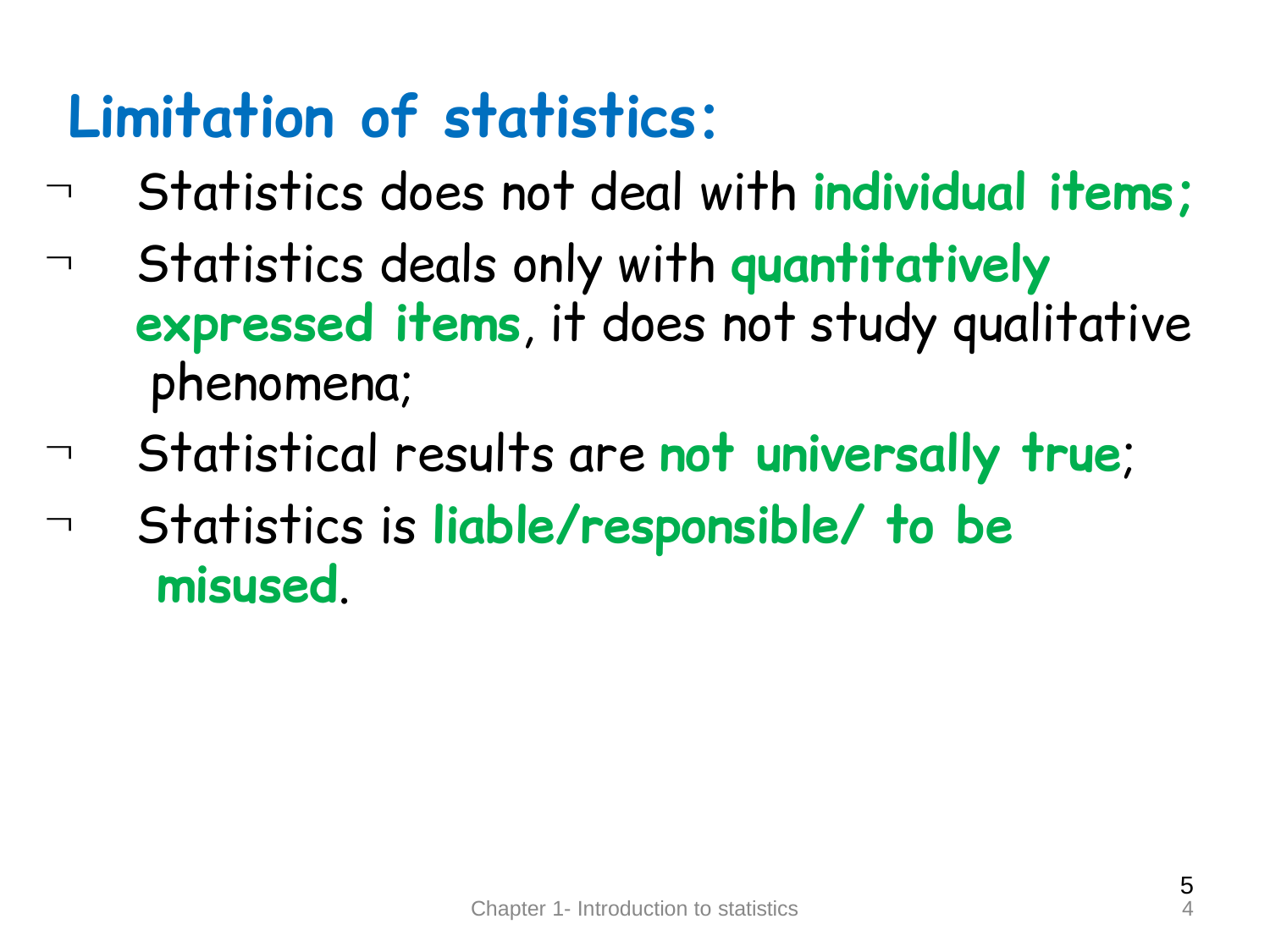

# Limitation	of statistics:
¬
¬
Statistics does not deal with individual items;
Statistics deals only with quantitatively  expressed items, it does not study qualitative  phenomena;
Statistical results are not universally true;
Statistics is liable/responsible/ to be  misused.
¬
¬
5
4
Chapter 1- Introduction to statistics